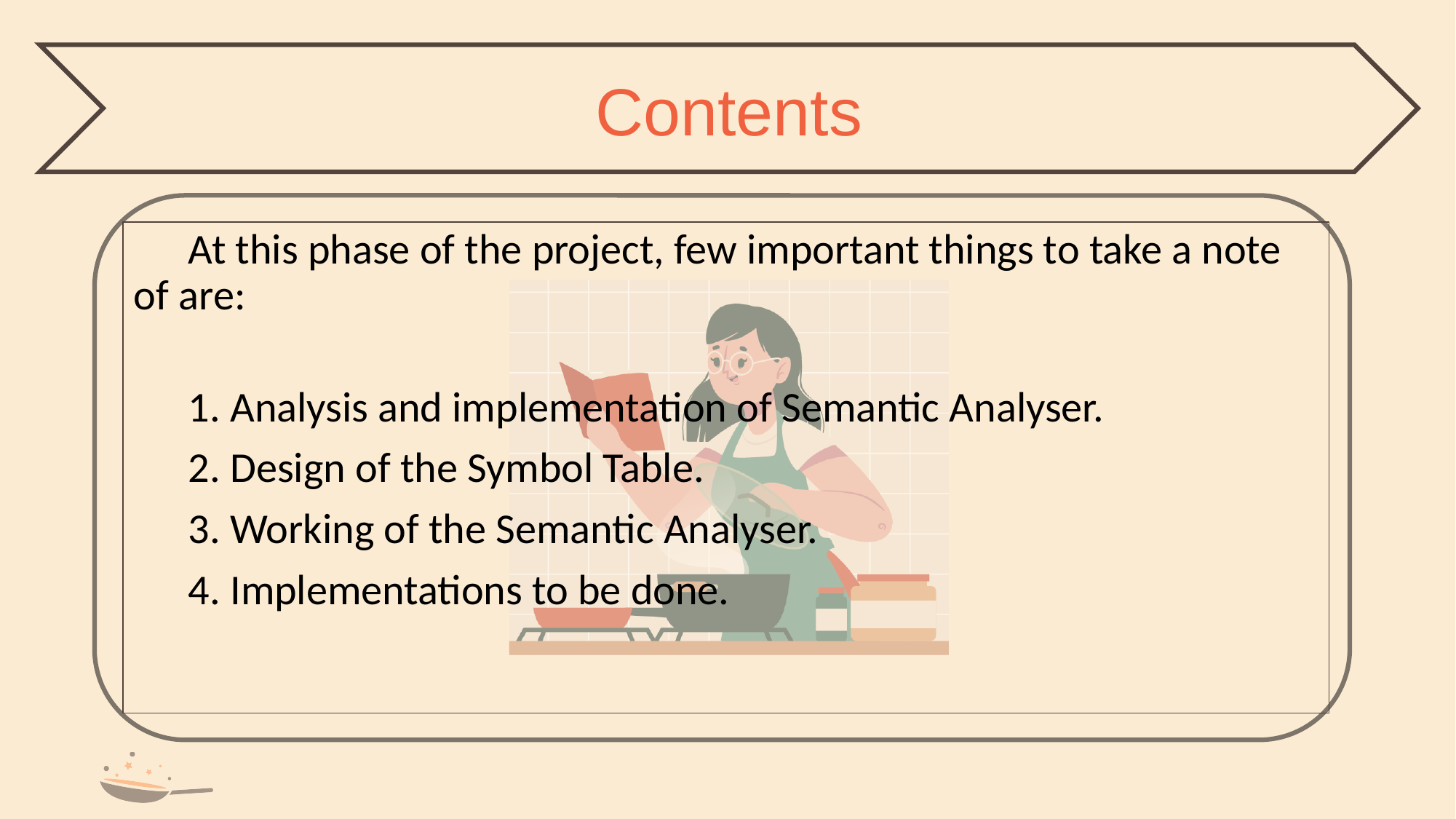

Contents
At this phase of the project, few important things to take a note of are:
1. Analysis and implementation of Semantic Analyser.
2. Design of the Symbol Table.
3. Working of the Semantic Analyser.
4. Implementations to be done.